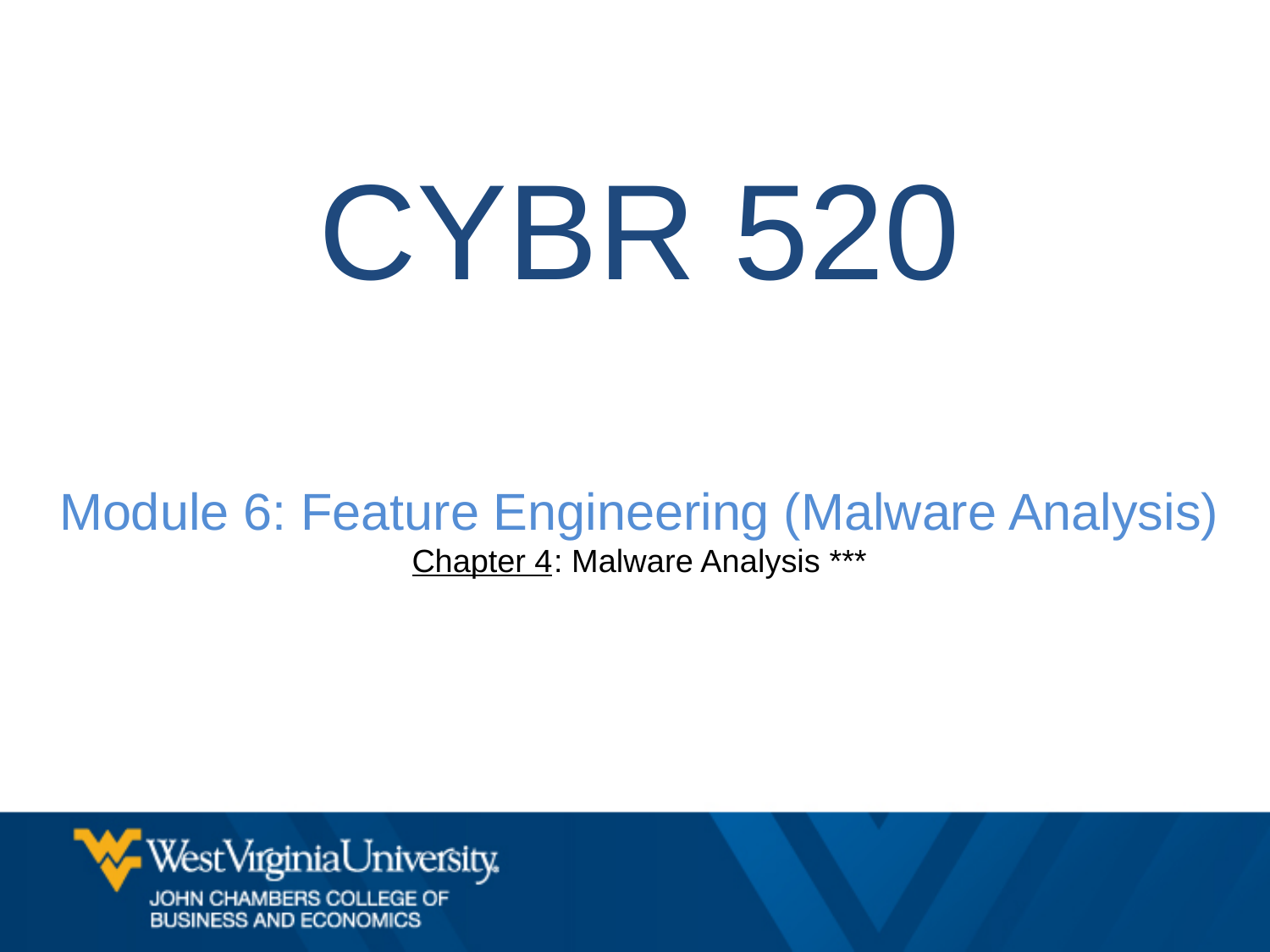

CYBR 520

Module 6: Feature Engineering (Malware Analysis)
Chapter 4: Malware Analysis ***